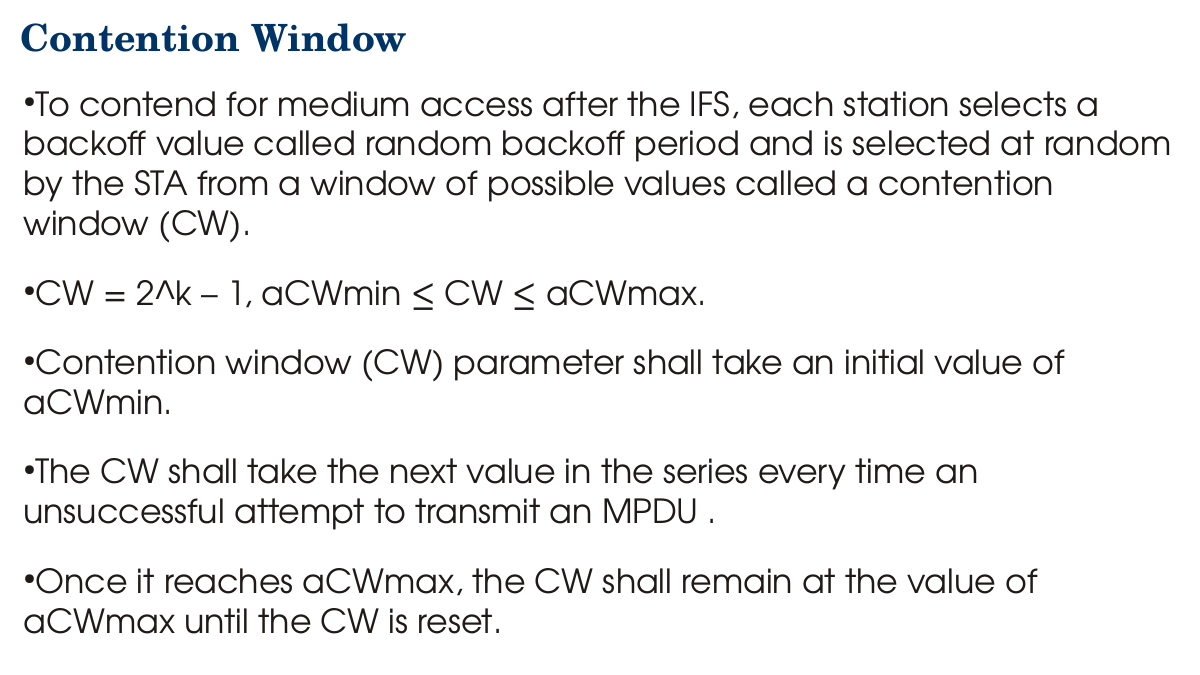

Contention Window
To contend for medium access after the IFS, each station selects a backoff value called random backoff period and is selected at random by the STA from a window of possible values called a contention window (CW).
CW = 2^k – 1, aCWmin ≤ CW ≤ aCWmax.
Contention window (CW) parameter shall take an initial value of aCWmin.
The CW shall take the next value in the series every time an unsuccessful attempt to transmit an MPDU .
Once it reaches aCWmax, the CW shall remain at the value of aCWmax until the CW is reset.
In EDCA medium access (QoS stations & AP), each AC has a CW_min & CW_max.